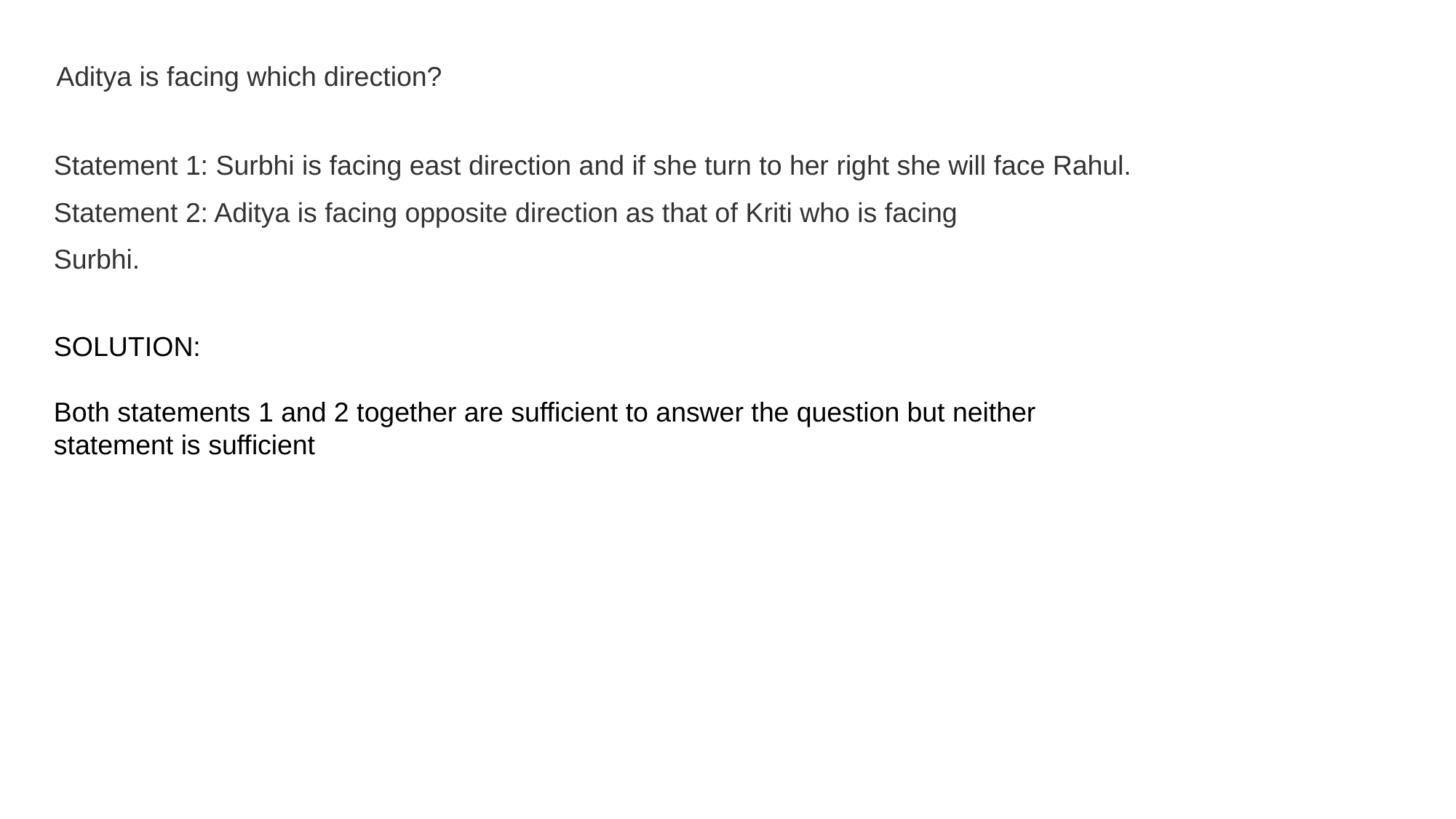

Aditya is facing which direction?
Statement 1: Surbhi is facing east direction and if she turn to her right she will face Rahul.
Statement 2: Aditya is facing opposite direction as that of Kriti who is facing
Surbhi.
SOLUTION:

Both statements 1 and 2 together are sufficient to answer the question but neither statement is sufficient